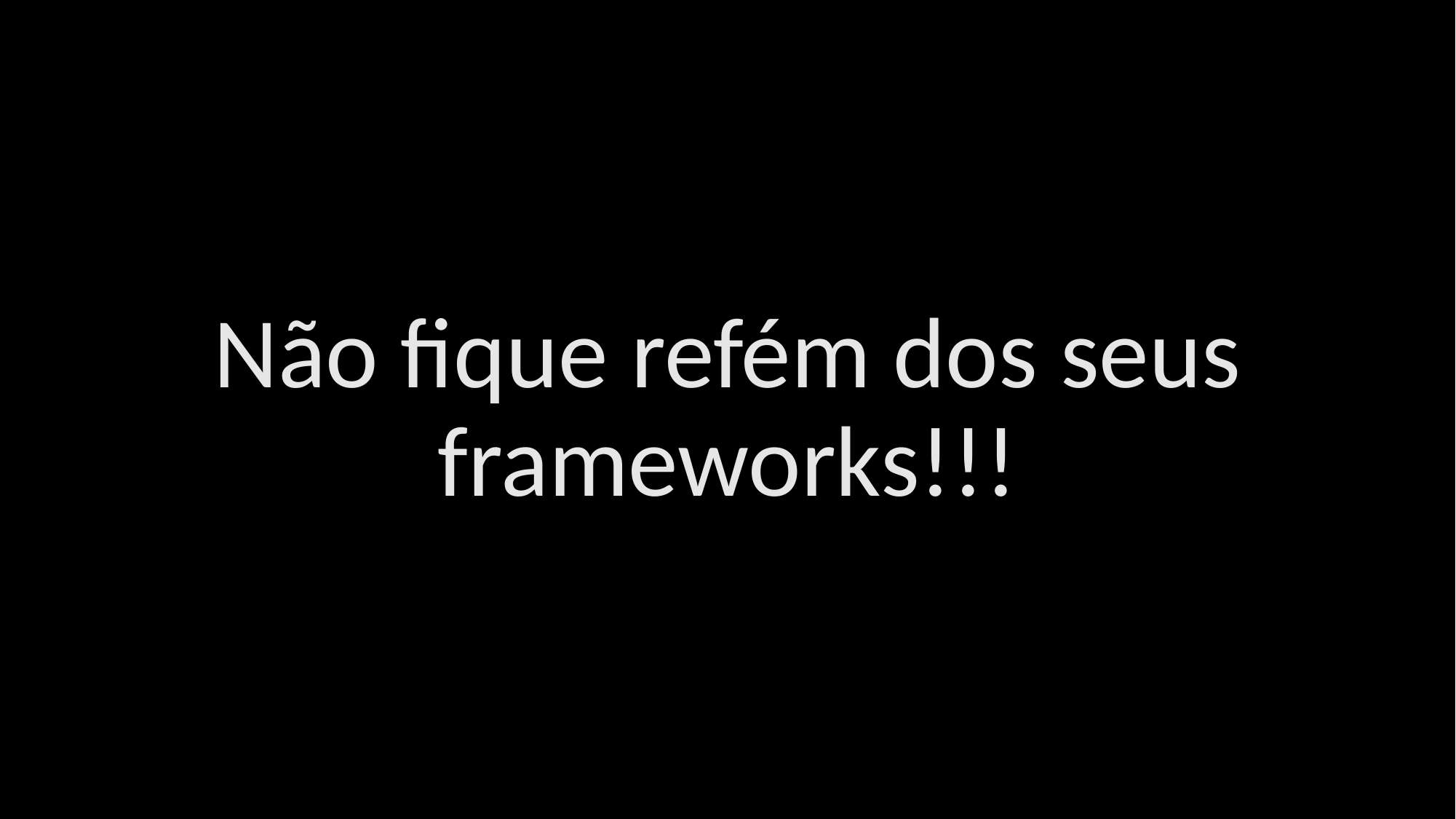

# Não fique refém dos seus frameworks!!!